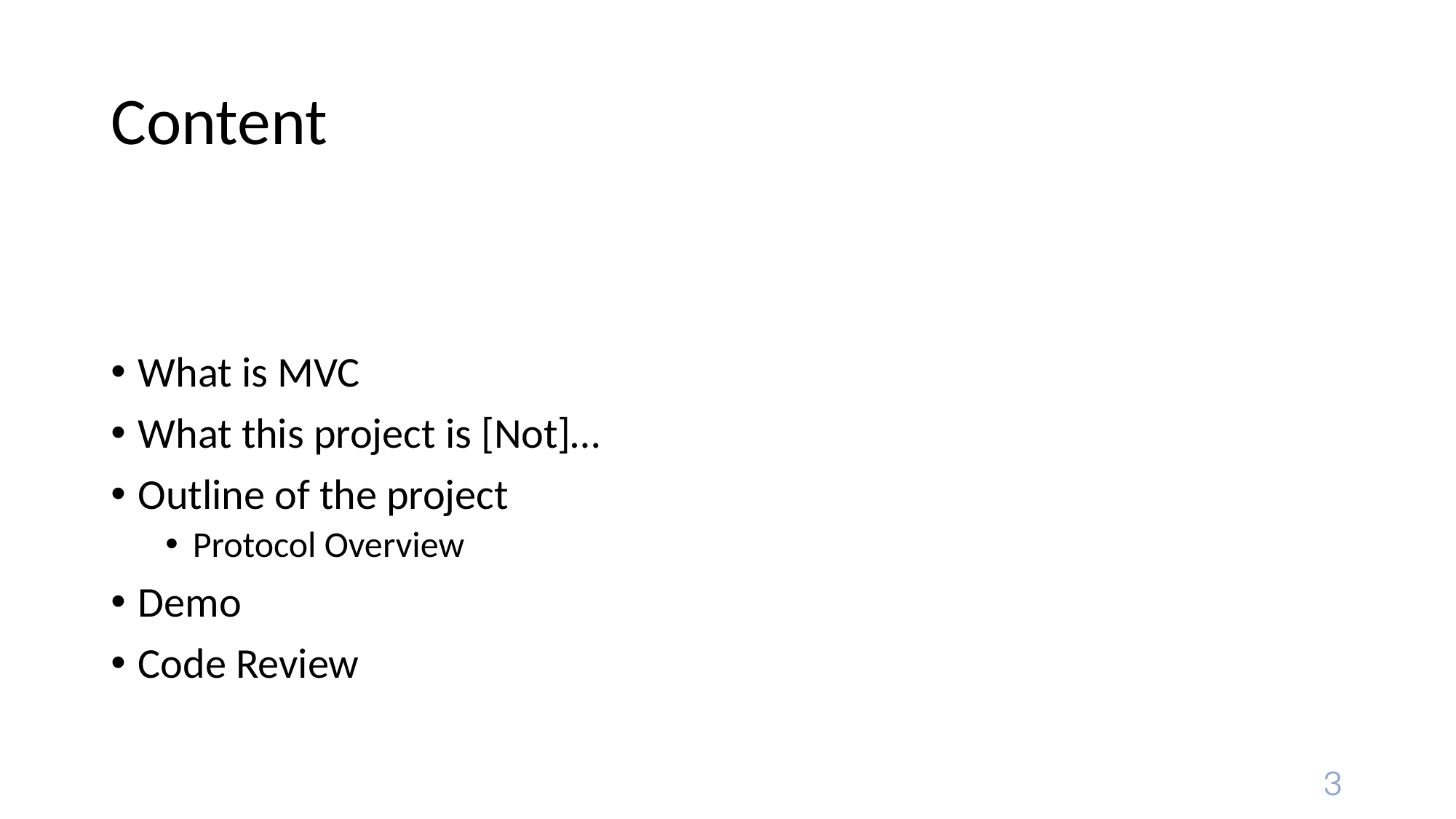

# Content

What is MVC
What this project is [Not]…
Outline of the project
Protocol Overview
Demo
Code Review
3